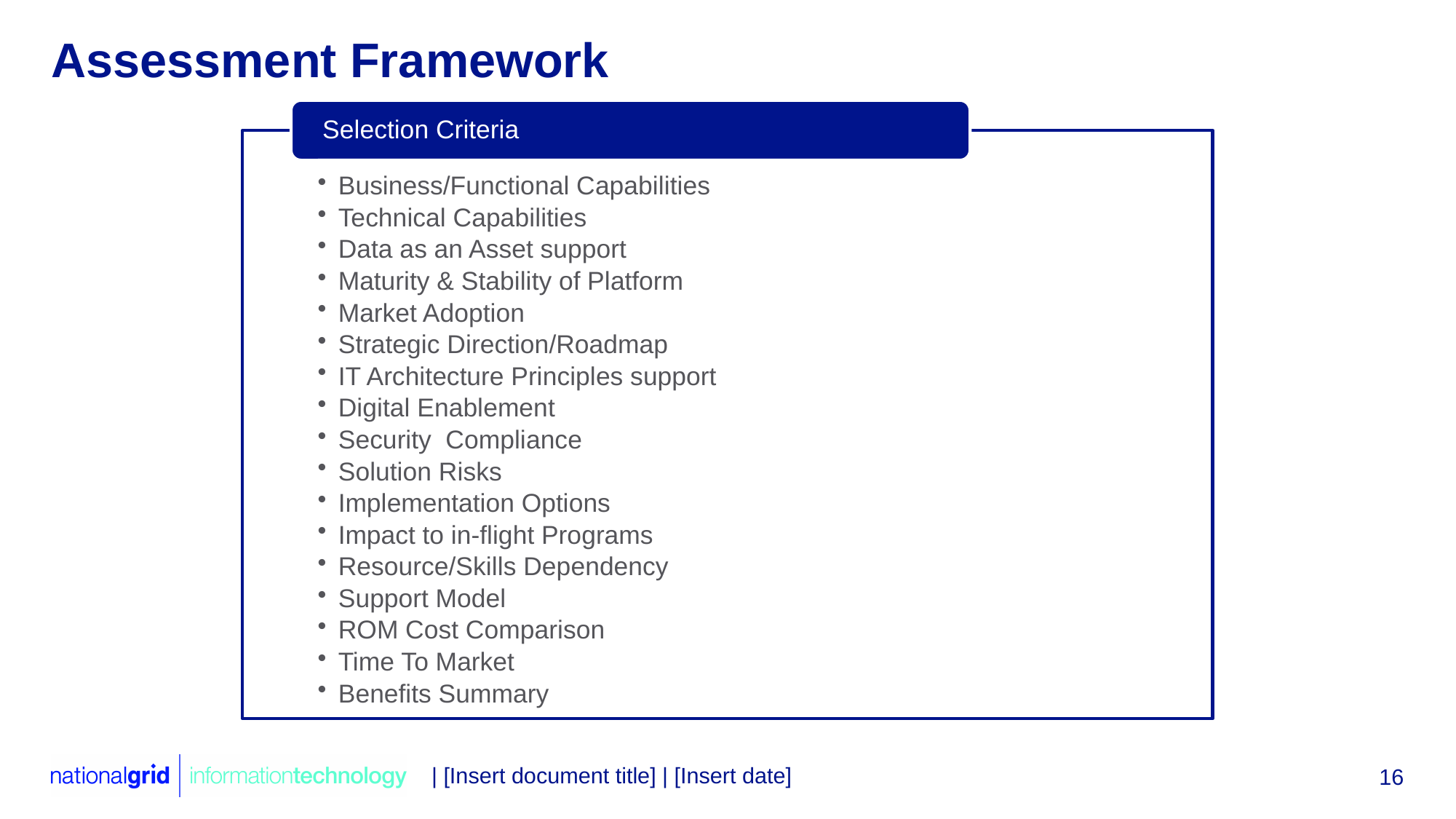

# Assessment Framework
Business/Functional Capabilities
Technical Capabilities
Data as an Asset support
Maturity & Stability of Platform
Market Adoption
Strategic Direction/Roadmap
IT Architecture Principles support
Digital Enablement
Security  Compliance
Solution Risks
Implementation Options
Impact to in-flight Programs
Resource/Skills Dependency
Support Model
ROM Cost Comparison
Time To Market
Benefits Summary
Selection Criteria
| [Insert document title] | [Insert date]